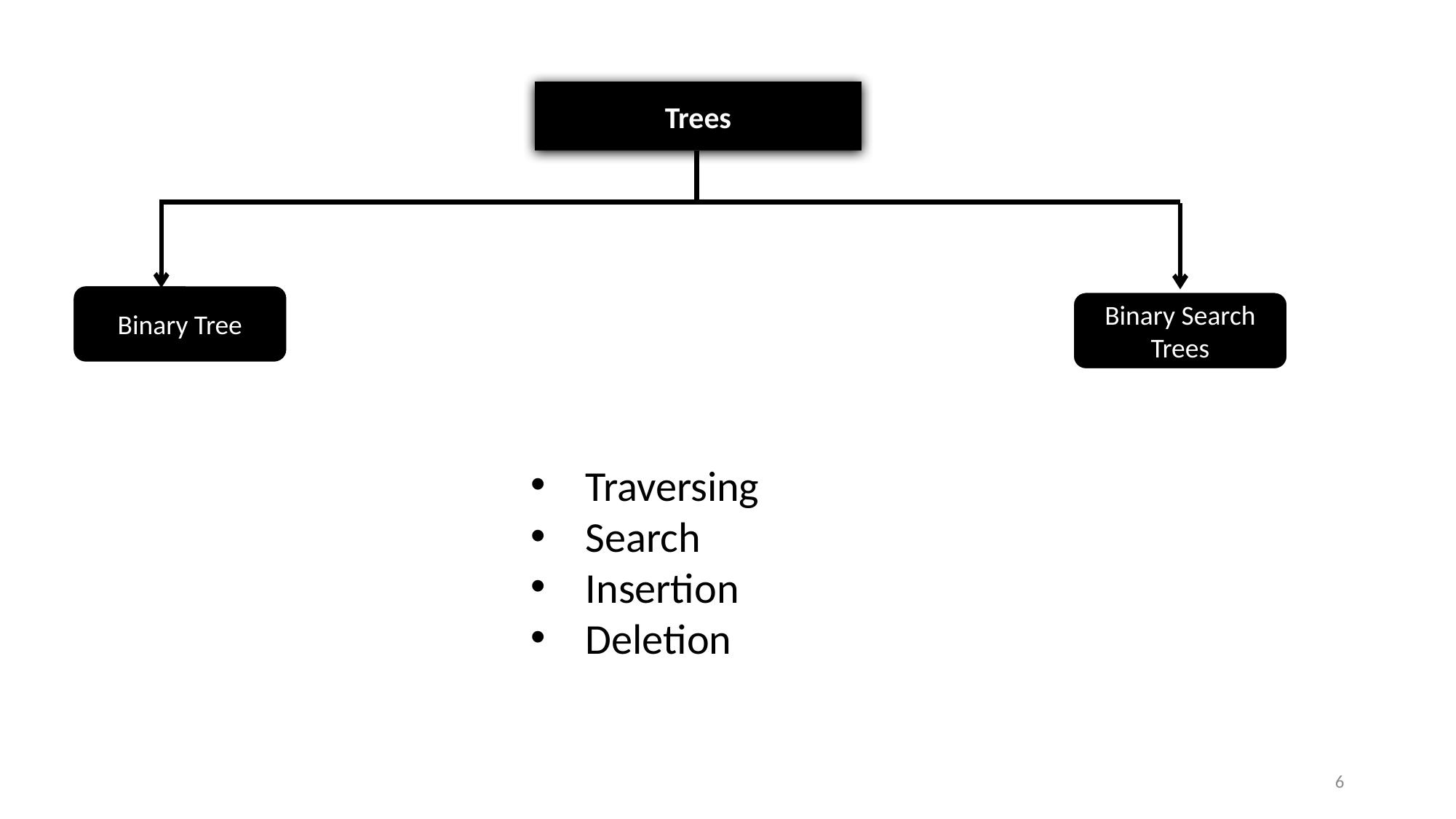

Trees
Binary Tree

Binary Search Trees

Traversing
Search
Insertion
Deletion
6